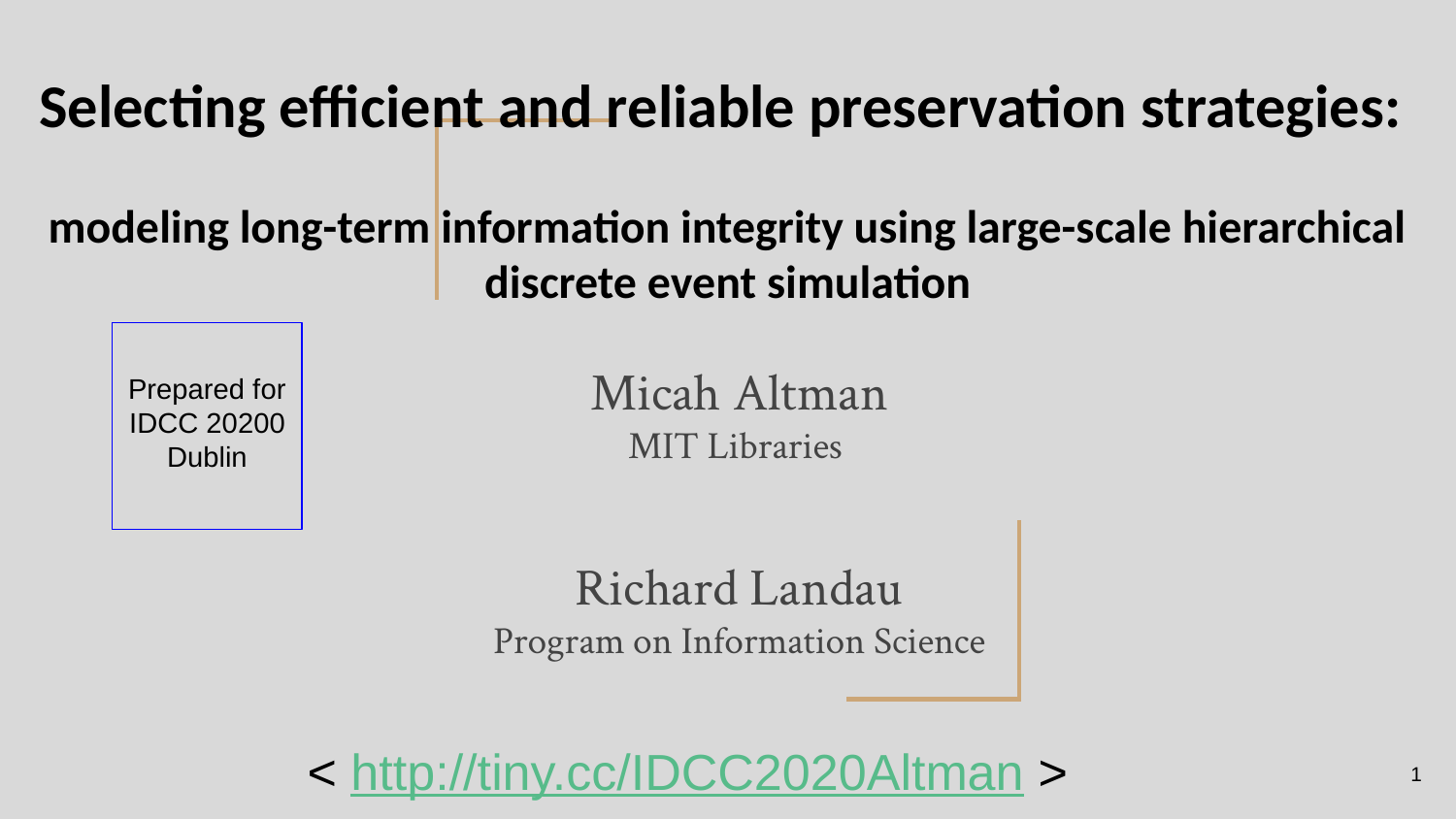

# Selecting efficient and reliable preservation strategies:
modeling long-term information integrity using large-scale hierarchical discrete event simulation

Prepared for
IDCC 20200
Dublin
Micah Altman
MIT Libraries

Richard Landau
Program on Information Science

< http://tiny.cc/IDCC2020Altman >
1